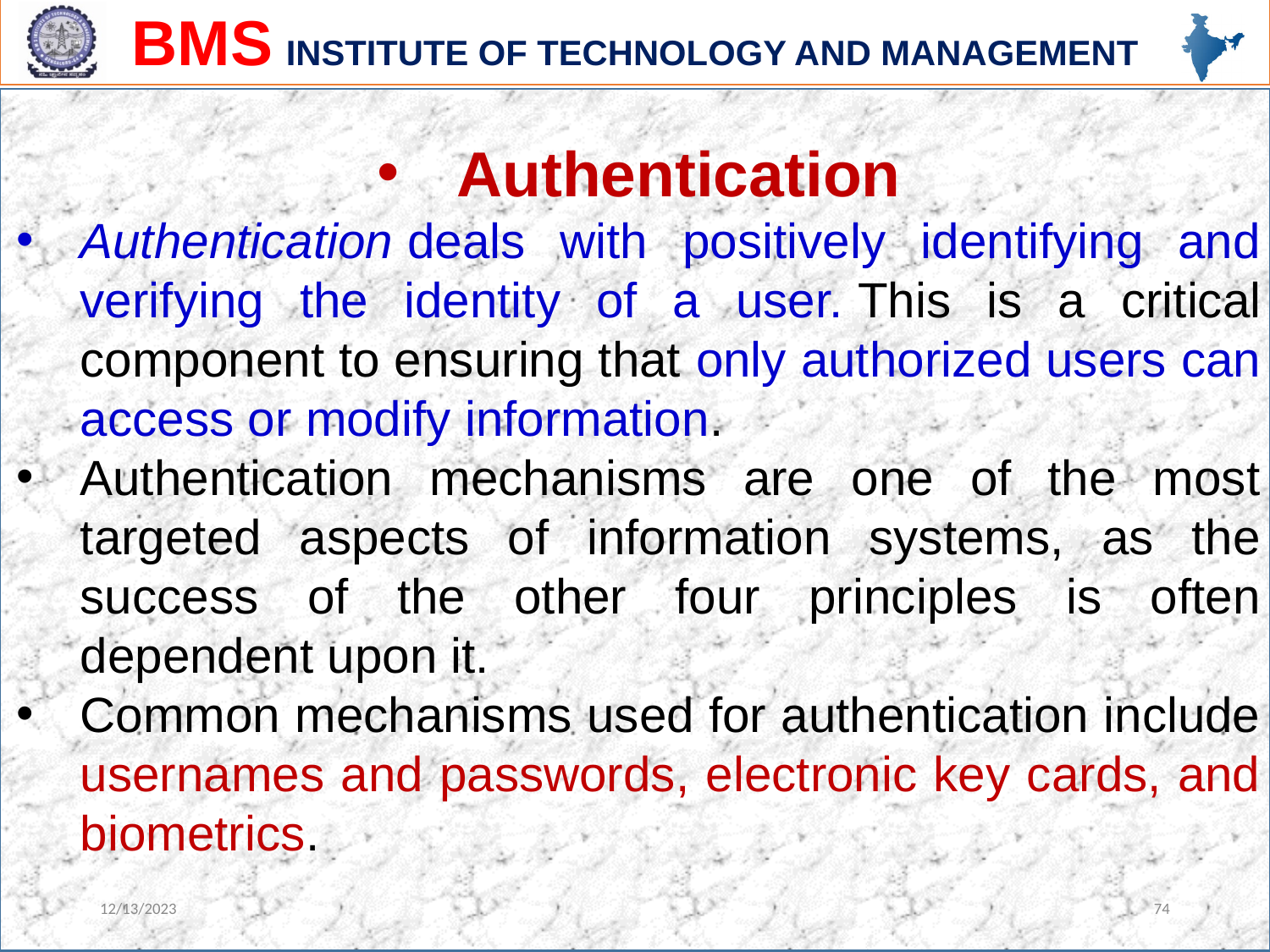

Authentication
Authentication deals with positively identifying and verifying the identity of a user. This is a critical component to ensuring that only authorized users can access or modify information.
Authentication mechanisms are one of the most targeted aspects of information systems, as the success of the other four principles is often dependent upon it.
Common mechanisms used for authentication include usernames and passwords, electronic key cards, and biometrics.
12/13/2023
74